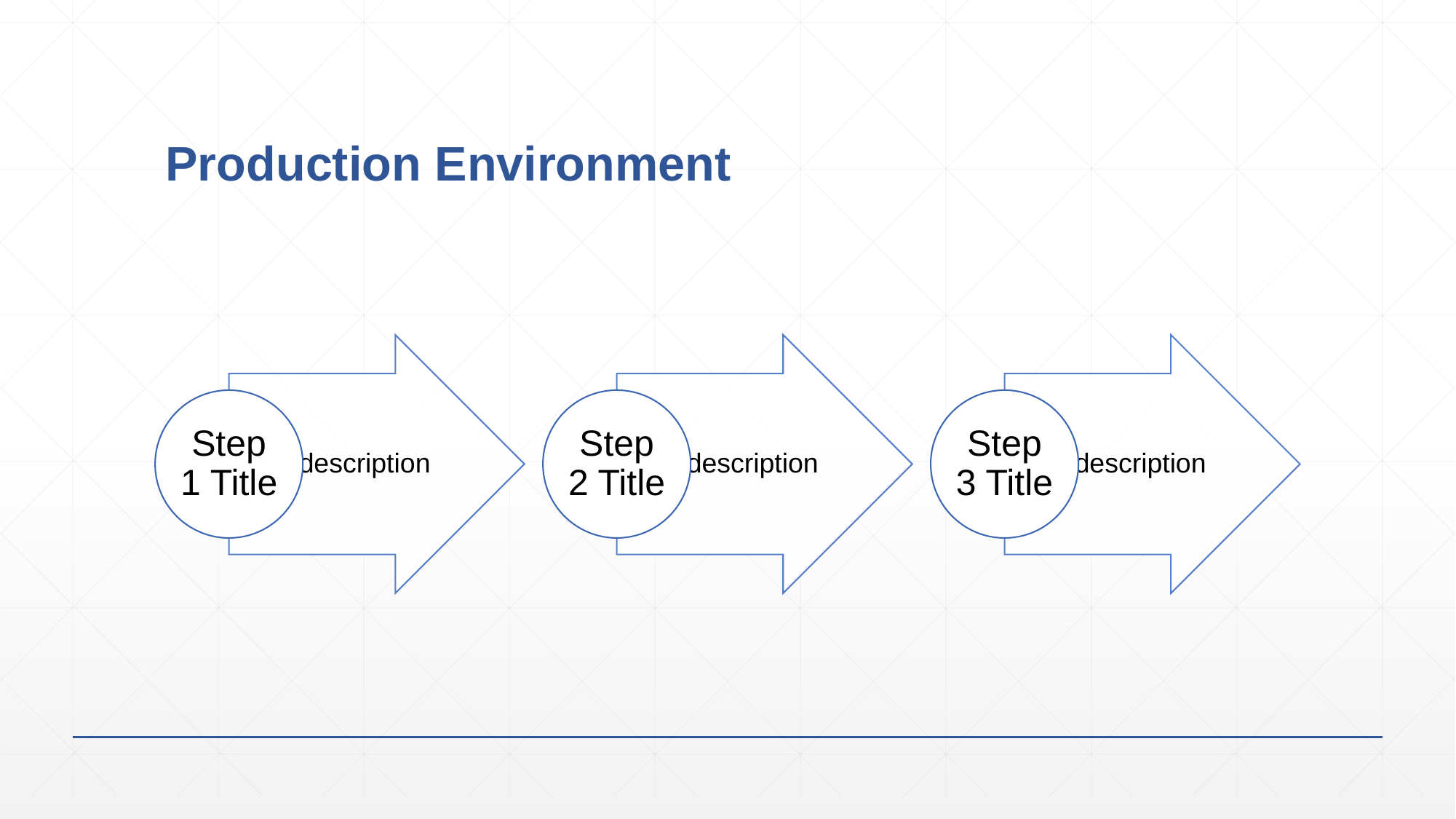

# Production Environment
Task description
Step 1 Title
Task description
Step 2 Title
Task description
Step 3 Title